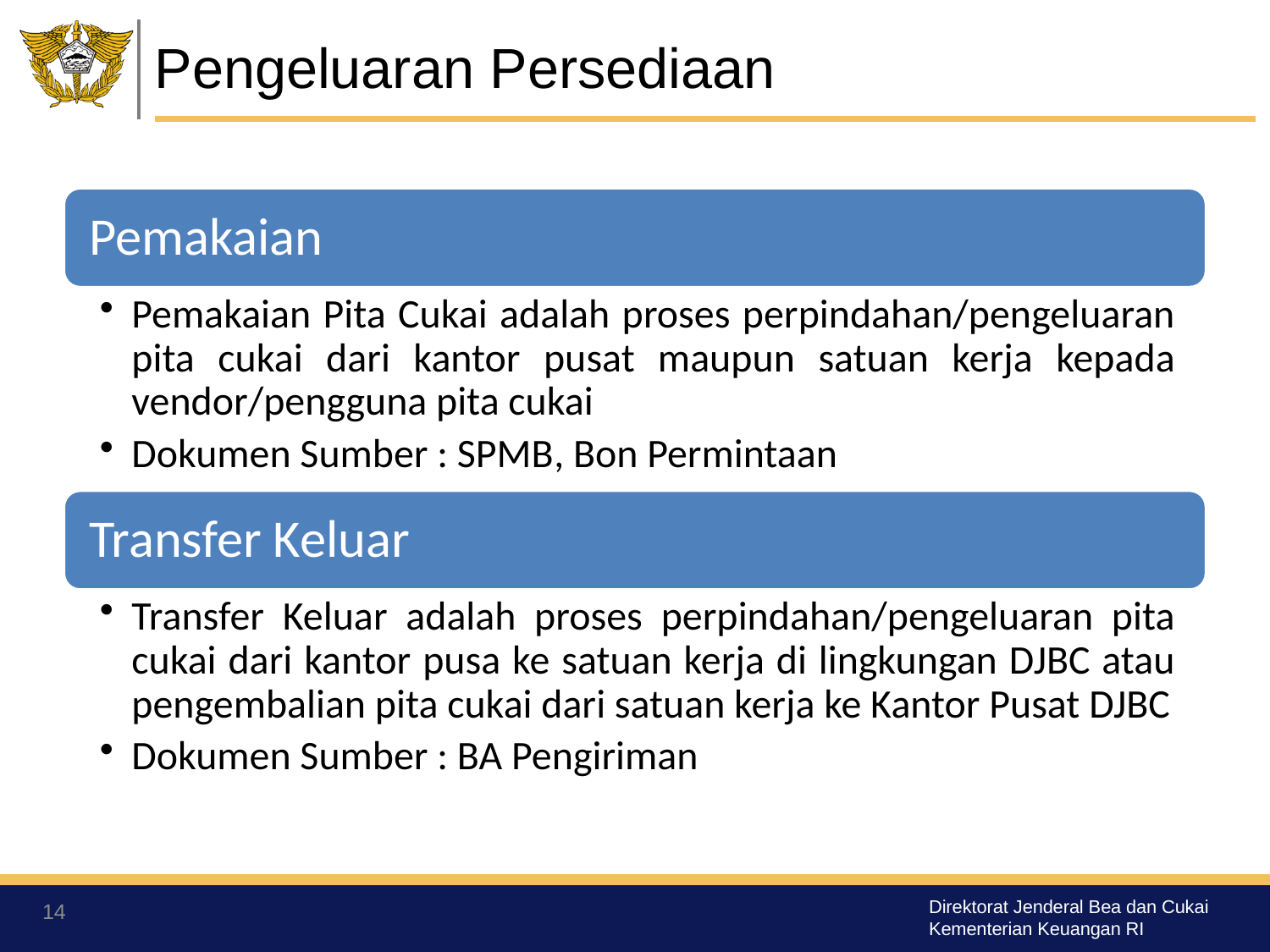

# Pengeluaran Persediaan
Pemakaian
Pemakaian Pita Cukai adalah proses perpindahan/pengeluaran pita cukai dari kantor pusat maupun satuan kerja kepada vendor/pengguna pita cukai
Dokumen Sumber : SPMB, Bon Permintaan
Transfer Keluar
Transfer Keluar adalah proses perpindahan/pengeluaran pita cukai dari kantor pusa ke satuan kerja di lingkungan DJBC atau pengembalian pita cukai dari satuan kerja ke Kantor Pusat DJBC
Dokumen Sumber : BA Pengiriman